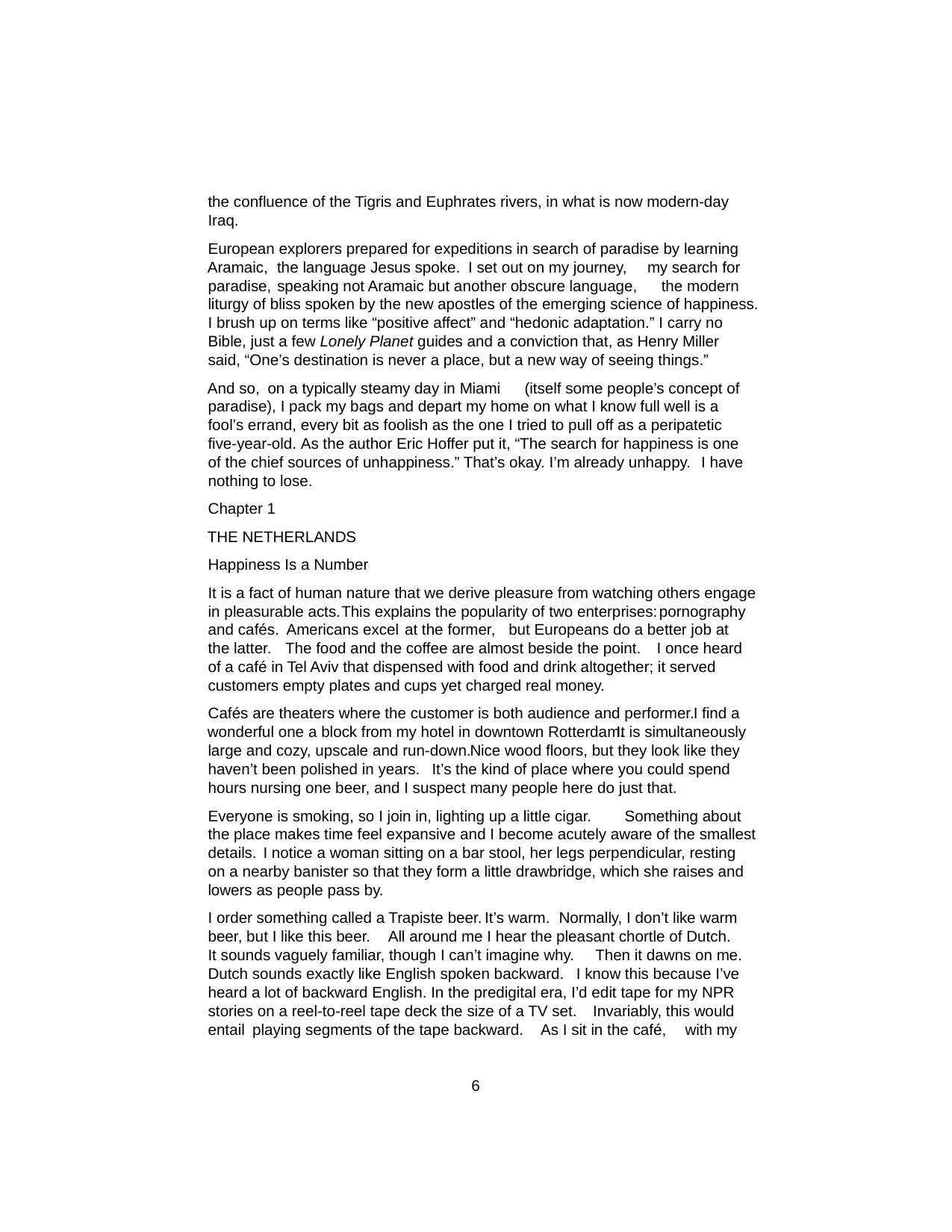

the confluence of the Tigris and Euphrates rivers, in what is now modern-day
Iraq.
European explorers prepared for expeditions in search of paradise by learning
Aramaic,
the language Jesus spoke.
I set out on my journey,
my search for
paradise,
speaking not Aramaic but another obscure language,
the modern
liturgy of bliss spoken by the new apostles of the emerging science of happiness.
I brush up on terms like “positive affect” and “hedonic adaptation.” I carry no
Bible, just a few Lonely Planet guides and a conviction that, as Henry Miller
said, “One’s destination is never a place, but a new way of seeing things.”
And so,
on a typically steamy day in Miami
(itself some people’s concept of
paradise), I pack my bags and depart my home on what I know full well is a
fool’s errand, every bit as foolish as the one I tried to pull off as a peripatetic
five-year-old.
As the author Eric Hoffer put it, “The search for happiness is one
of the chief sources of unhappiness.” That’s okay.
I’m already unhappy.
I have
nothing to lose.
Chapter 1
THE NETHERLANDS
Happiness Is a Number
It is a fact of human nature that we derive pleasure from watching others engage
in pleasurable acts.
This explains the popularity of two enterprises:
pornography
and cafés.
Americans excel
at the former,
but Europeans do a better job at
the latter.
The food and the coffee are almost beside the point.
I once heard
of a café in Tel Aviv that dispensed with food and drink altogether; it served
customers empty plates and cups yet charged real money.
Cafés are theaters where the customer is both audience and performer.
I find a
wonderful one a block from my hotel in downtown Rotterdam.
It is simultaneously
large and cozy, upscale and run-down.
Nice wood floors, but they look like they
haven’t been polished in years.
It’s the kind of place where you could spend
hours nursing one beer, and I suspect many people here do just that.
Everyone is smoking, so I join in, lighting up a little cigar.
Something about
the place makes time feel expansive and I become acutely aware of the smallest
details.
I notice a woman sitting on a bar stool, her legs perpendicular, resting
on a nearby banister so that they form a little drawbridge, which she raises and
lowers as people pass by.
I order something called a Trapiste beer.
It’s warm.
Normally, I don’t like warm
beer, but I like this beer.
All around me I hear the pleasant chortle of Dutch.
It sounds vaguely familiar, though I can’t imagine why.
Then it dawns on me.
Dutch sounds exactly like English spoken backward.
I know this because I’ve
heard a lot of backward English.
In the predigital era, I’d edit tape for my NPR
stories on a reel-to-reel tape deck the size of a TV set.
Invariably, this would
entail
playing segments of the tape backward.
As I sit in the café,
with my
6